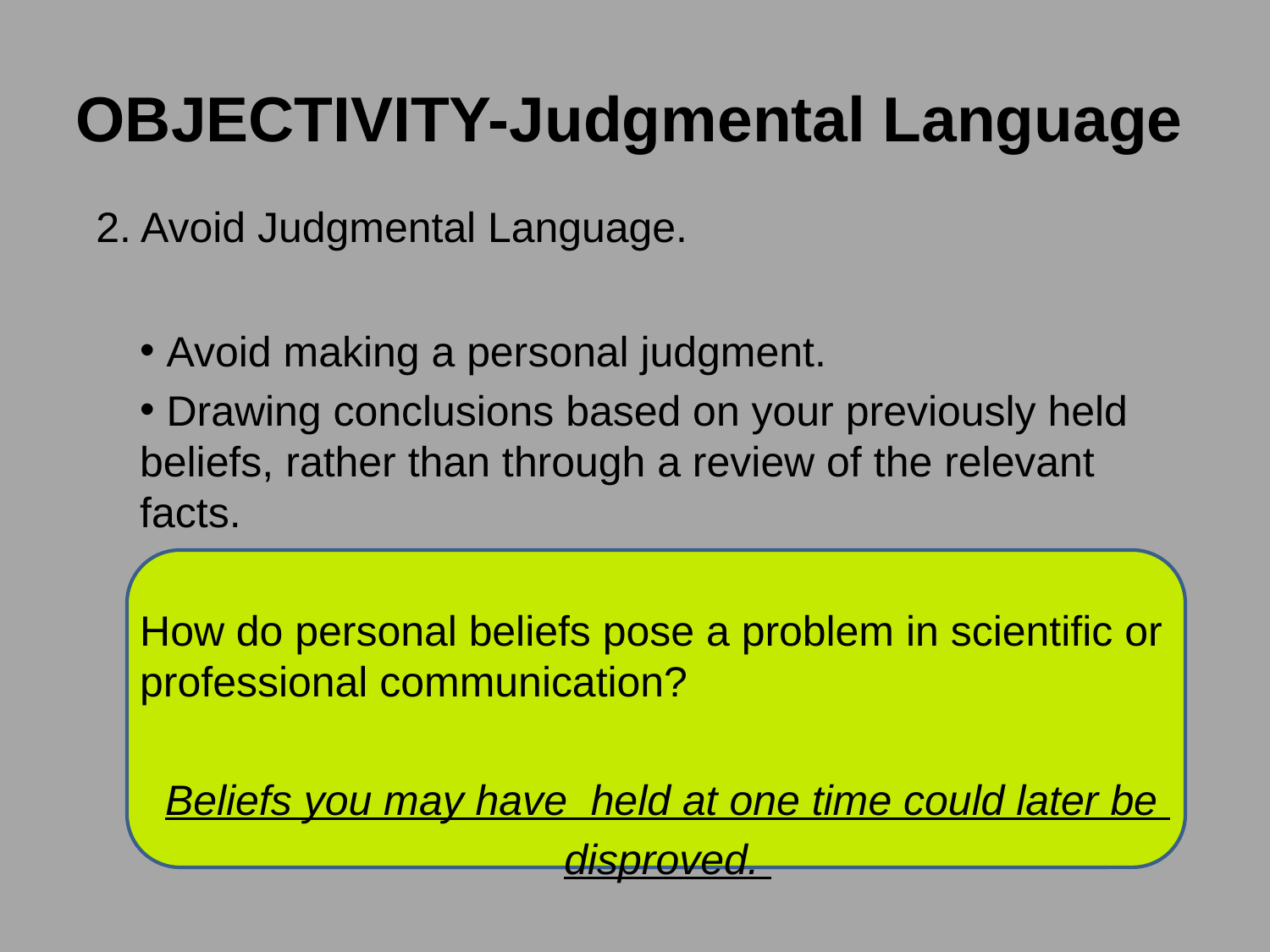

# OBJECTIVITY-Judgmental Language
2. Avoid Judgmental Language.

 Avoid making a personal judgment.
 Drawing conclusions based on your previously held beliefs, rather than through a review of the relevant facts.

How do personal beliefs pose a problem in scientific or professional communication?

Beliefs you may have  held at one time could later be
disproved.